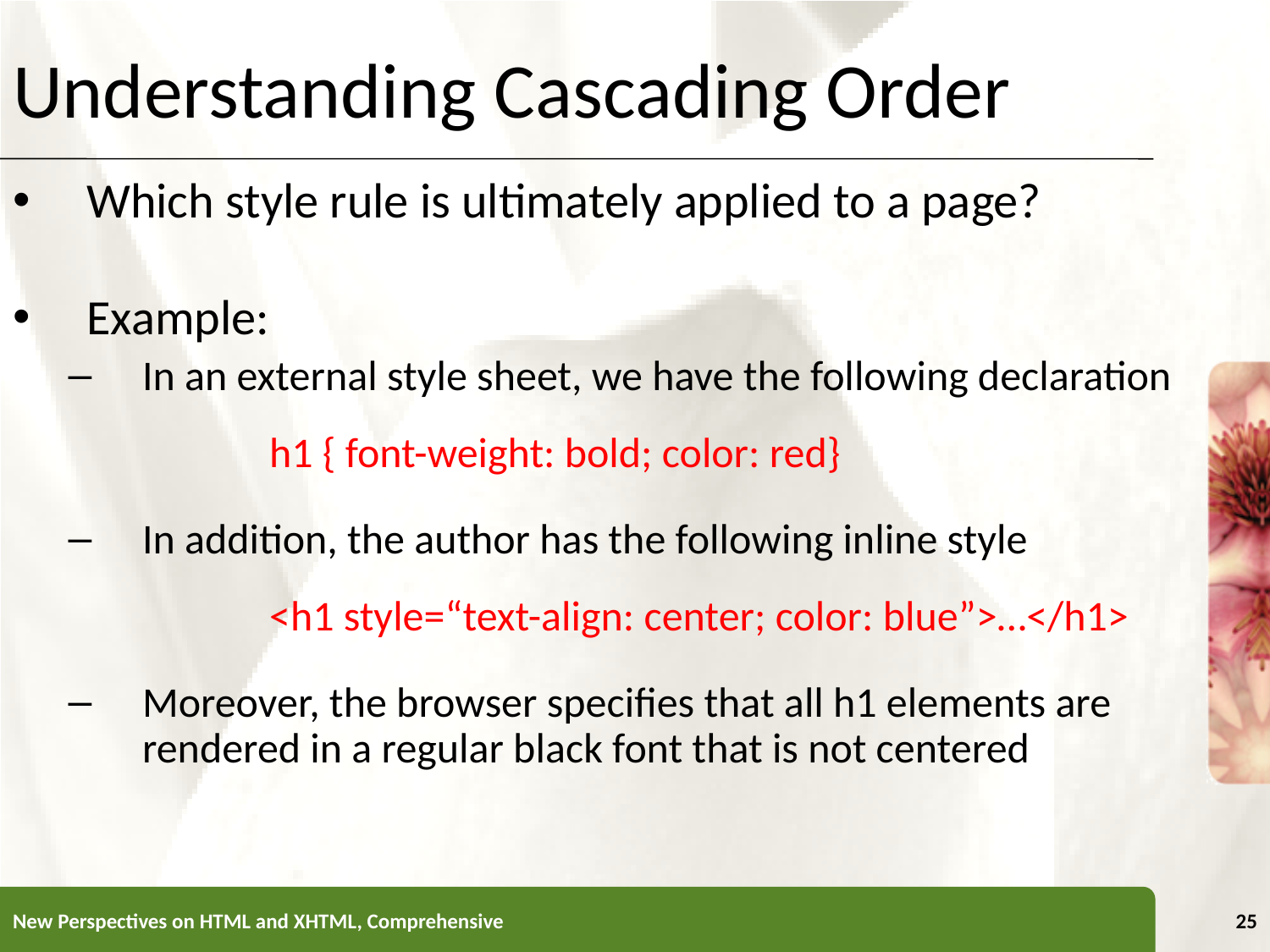

Understanding Cascading Order
Which style rule is ultimately applied to a page?
Example:
In an external style sheet, we have the following declaration
		h1 { font-weight: bold; color: red}
In addition, the author has the following inline style
		<h1 style=“text-align: center; color: blue”>…</h1>
Moreover, the browser specifies that all h1 elements are rendered in a regular black font that is not centered
New Perspectives on HTML and XHTML, Comprehensive
25